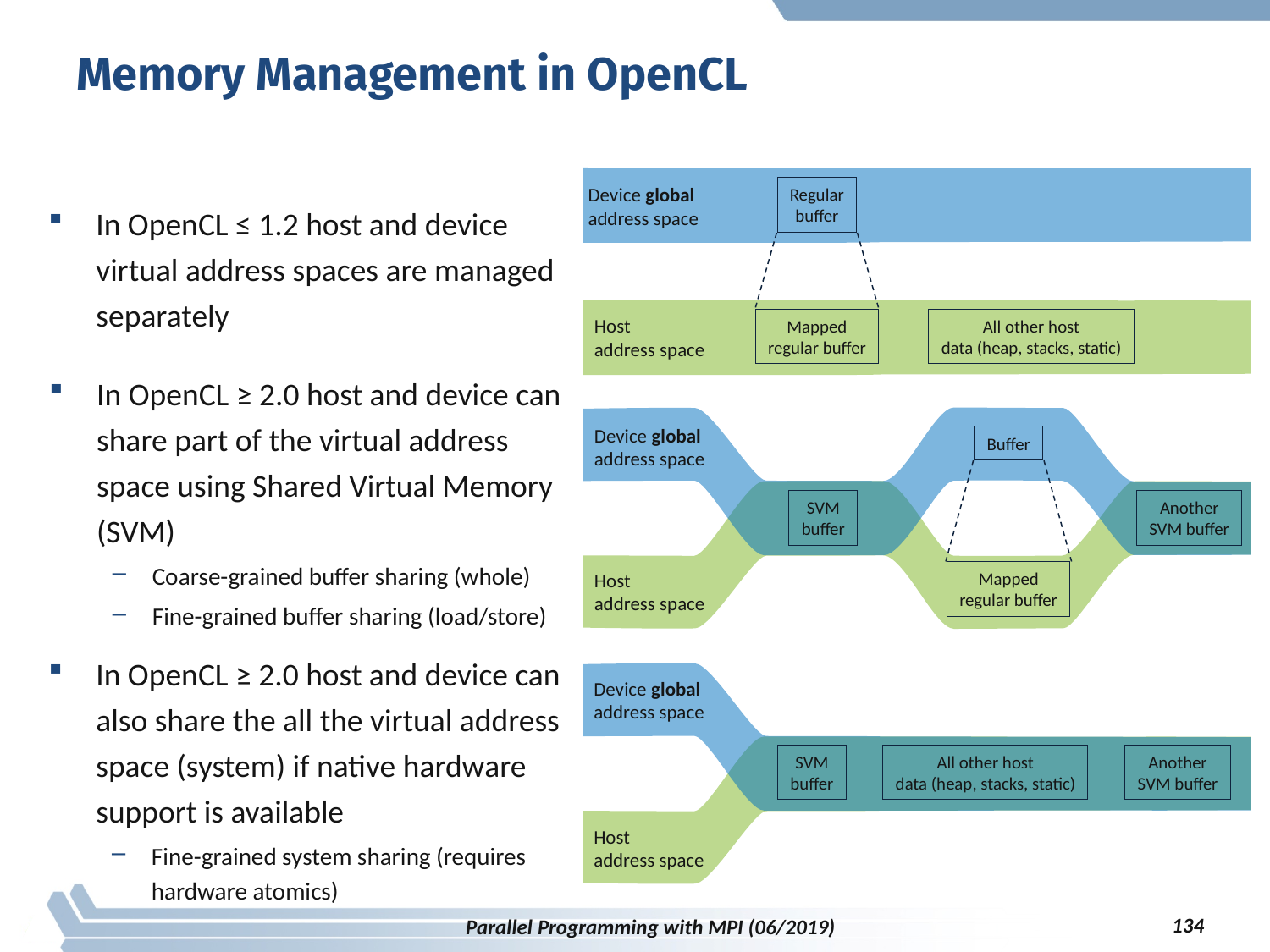

# Memory Management in OpenCL

Device global
address space
Regular
buffer
In OpenCL ≤ 1.2 host and device virtual address spaces are managed separately

Host
address space
Mapped
regular buffer
All other host
data (heap, stacks, static)
In OpenCL ≥ 2.0 host and device can share part of the virtual address space using Shared Virtual Memory (SVM)
Coarse-grained buffer sharing (whole)
Fine-grained buffer sharing (load/store)

Device global
address space
Buffer

SVM
buffer
Another
SVM buffer
Mapped
regular buffer
Host
address space
In OpenCL ≥ 2.0 host and device can also share the all the virtual address space (system) if native hardware support is available
Fine-grained system sharing (requires hardware atomics)

Device global
address space

SVM
buffer
All other host
data (heap, stacks, static)
Another
SVM buffer
Host
address space
134
Parallel Programming with MPI (06/2019)